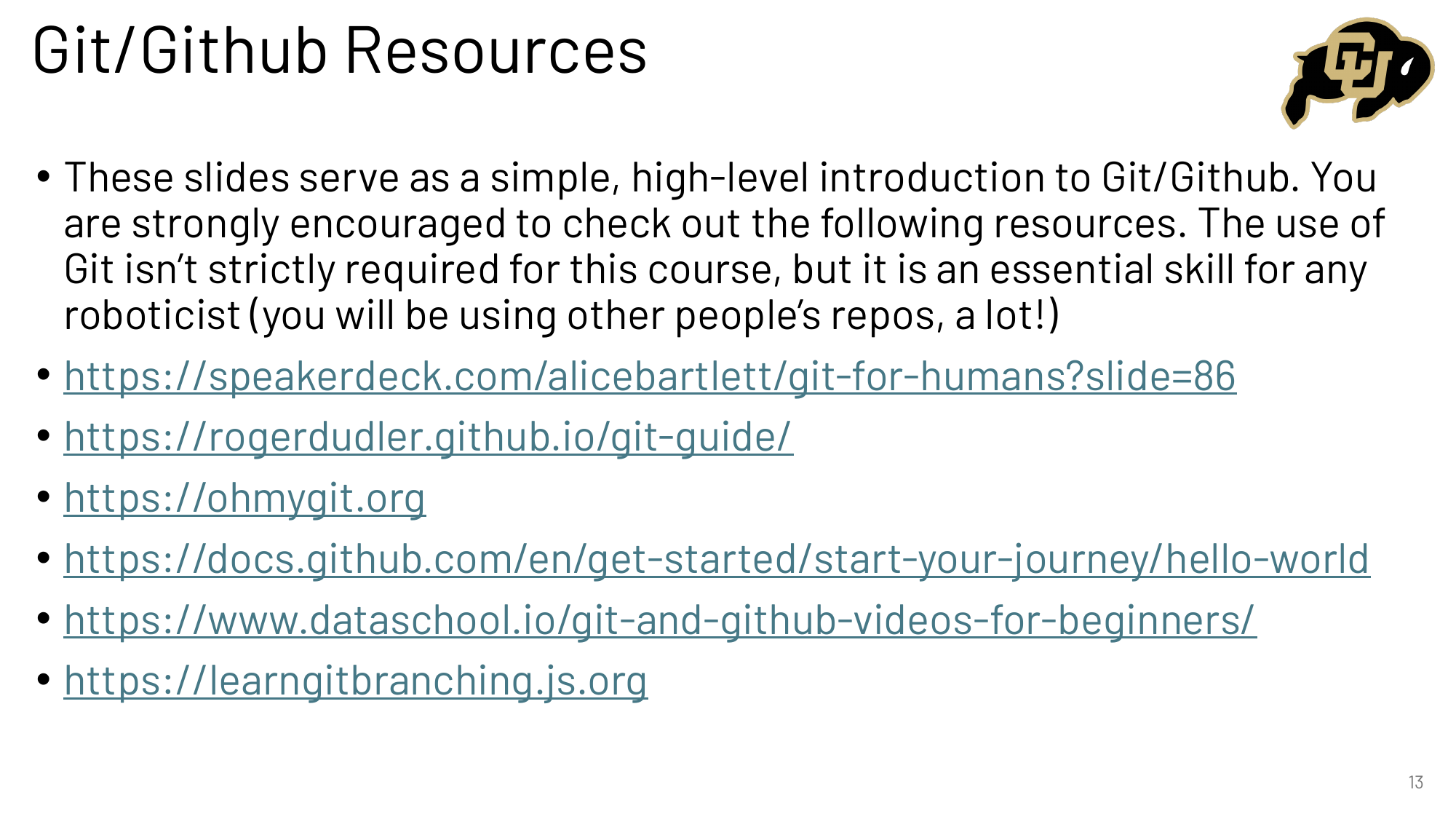

# Git/Github Resources
These slides serve as a simple, high-level introduction to Git/Github. You are strongly encouraged to check out the following resources. The use of Git isn’t strictly required for this course, but it is an essential skill for any roboticist (you will be using other people’s repos, a lot!)
https://speakerdeck.com/alicebartlett/git-for-humans?slide=86
https://rogerdudler.github.io/git-guide/
https://ohmygit.org
https://docs.github.com/en/get-started/start-your-journey/hello-world
https://www.dataschool.io/git-and-github-videos-for-beginners/
https://learngitbranching.js.org

13